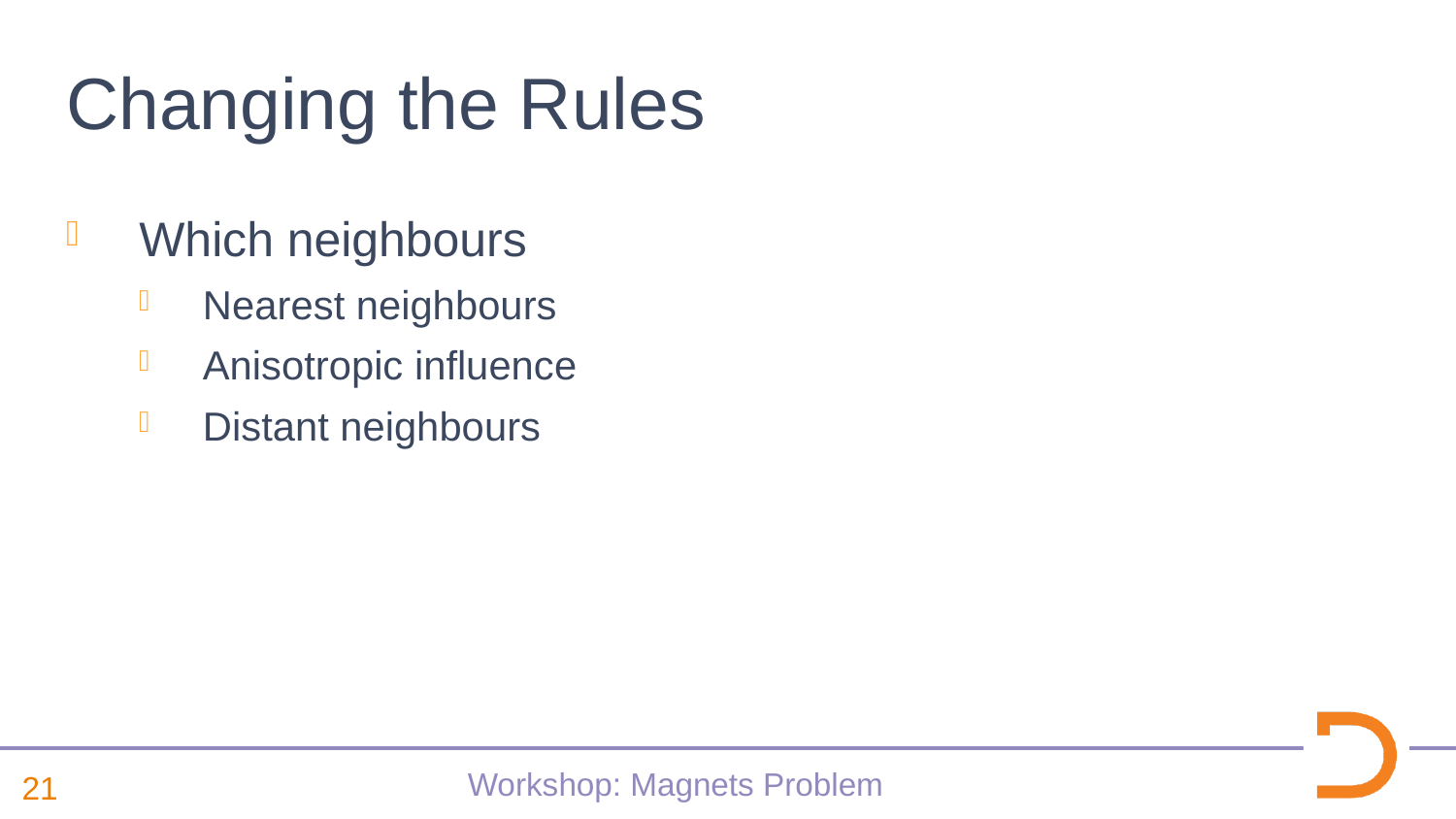

# Changing the Rules
Which neighbours
Nearest neighbours
Anisotropic influence
Distant neighbours